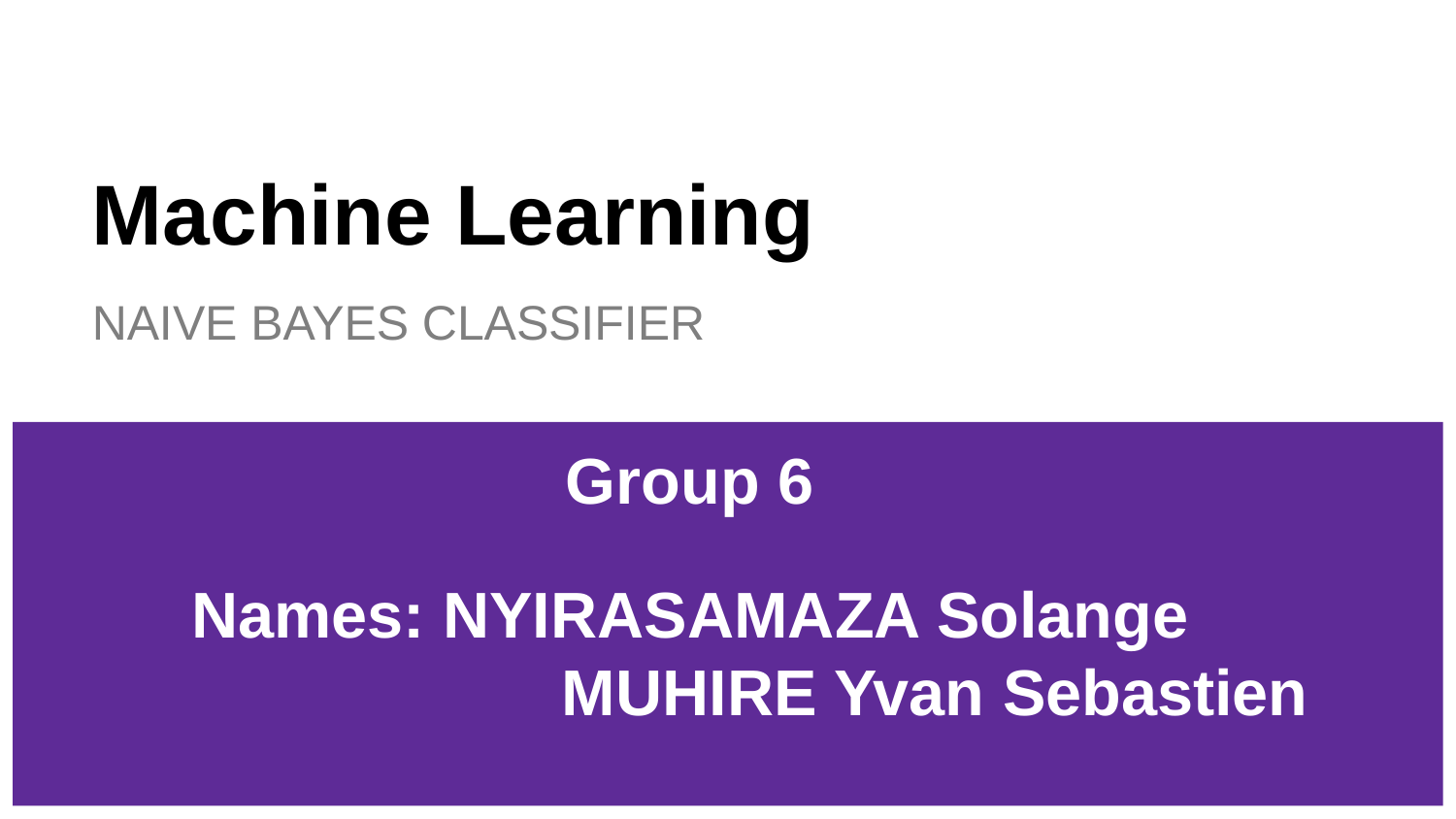

# Machine Learning
NAIVE BAYES CLASSIFIER
Group 6
Names: NYIRASAMAZA Solange
	    		   MUHIRE Yvan Sebastien